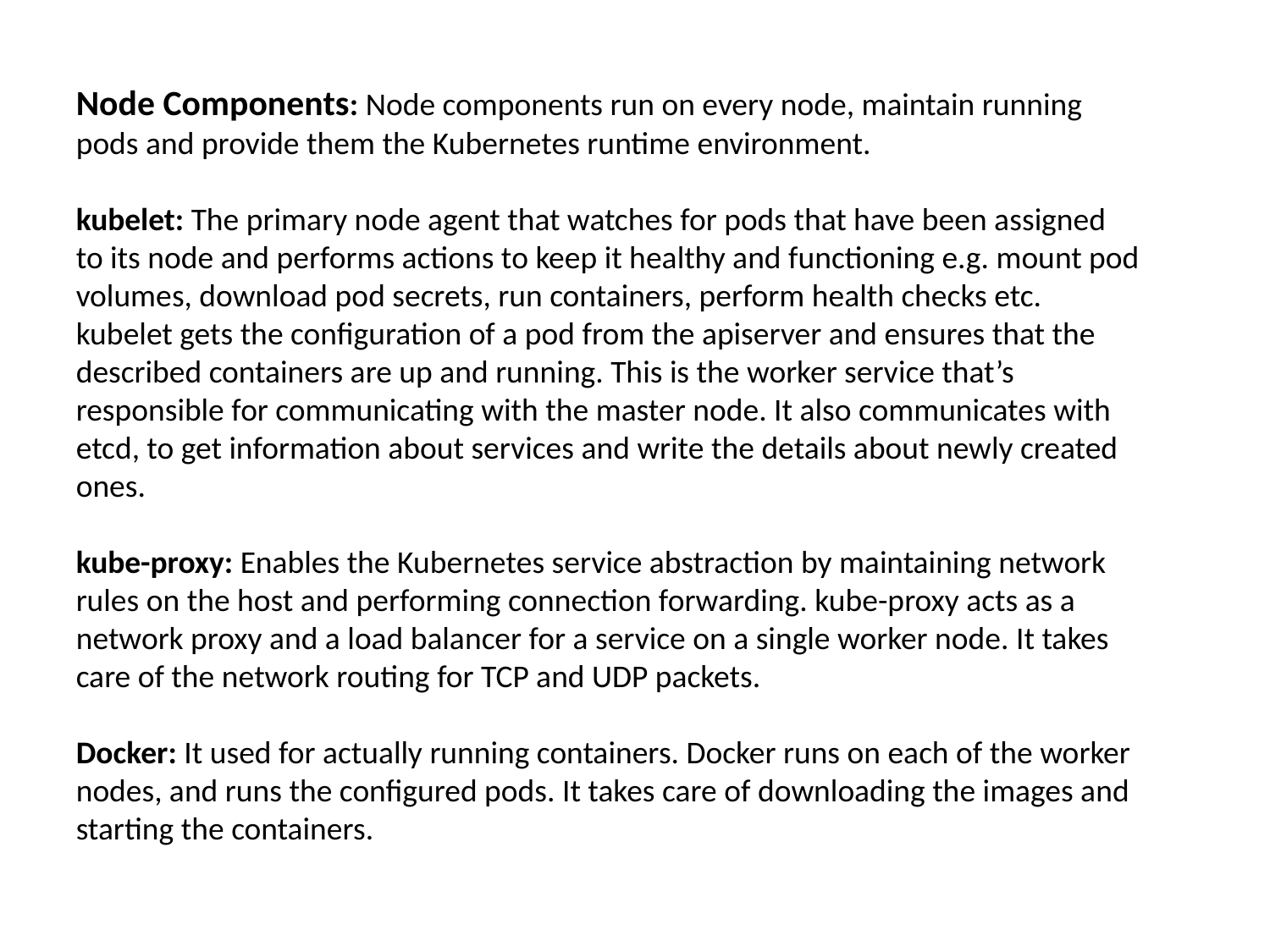

Node Components: Node components run on every node, maintain running pods and provide them the Kubernetes runtime environment.

kubelet: The primary node agent that watches for pods that have been assigned to its node and performs actions to keep it healthy and functioning e.g. mount pod volumes, download pod secrets, run containers, perform health checks etc. kubelet gets the configuration of a pod from the apiserver and ensures that the described containers are up and running. This is the worker service that’s responsible for communicating with the master node. It also communicates with etcd, to get information about services and write the details about newly created ones.

kube-proxy: Enables the Kubernetes service abstraction by maintaining network rules on the host and performing connection forwarding. kube-proxy acts as a network proxy and a load balancer for a service on a single worker node. It takes care of the network routing for TCP and UDP packets.

Docker: It used for actually running containers. Docker runs on each of the worker nodes, and runs the configured pods. It takes care of downloading the images and starting the containers.